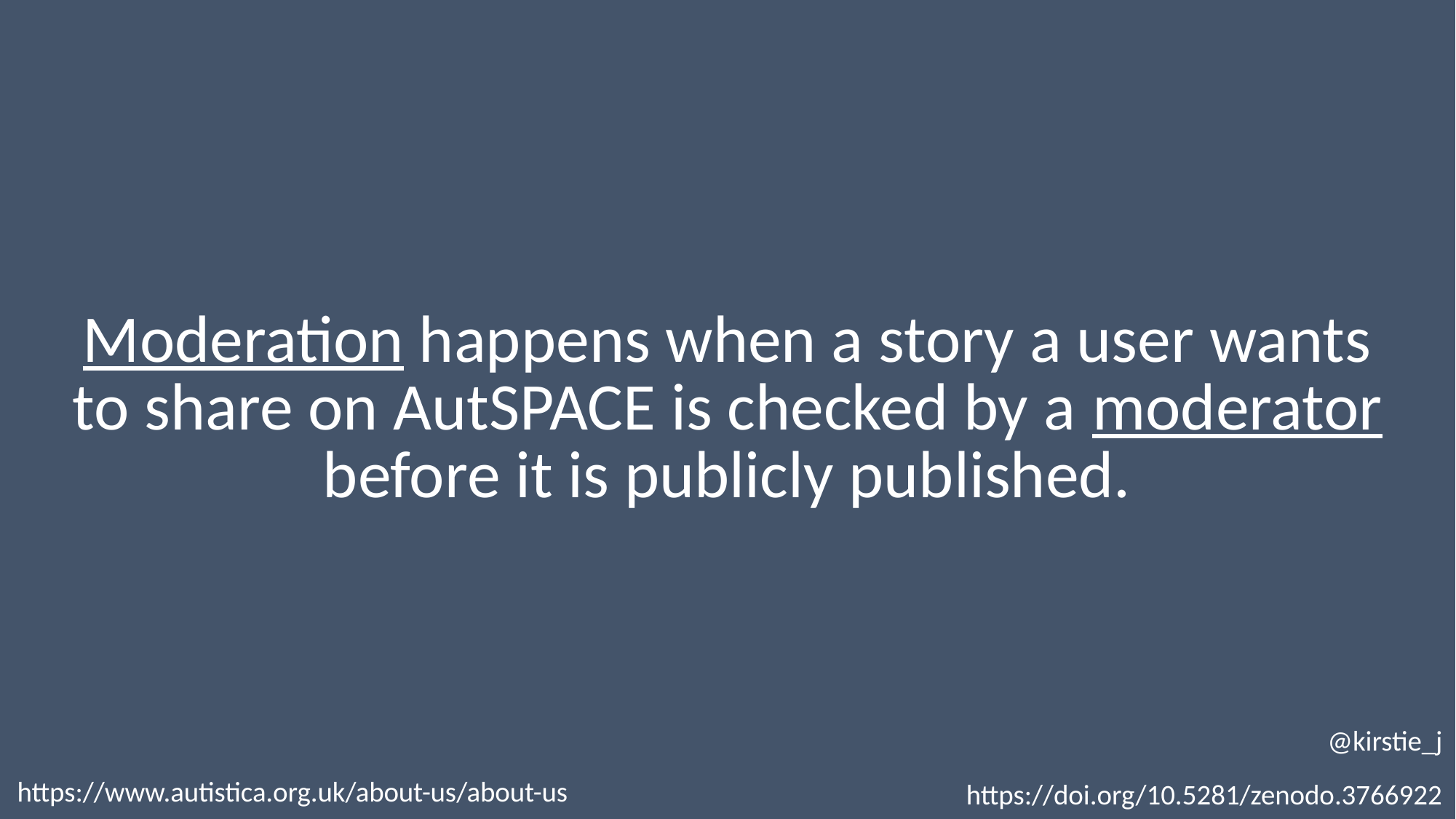

Moderation happens when a story a user wants to share on AutSPACE is checked by a moderator before it is publicly published.
@kirstie_j
https://doi.org/10.5281/zenodo.3766922
https://www.autistica.org.uk/about-us/about-us